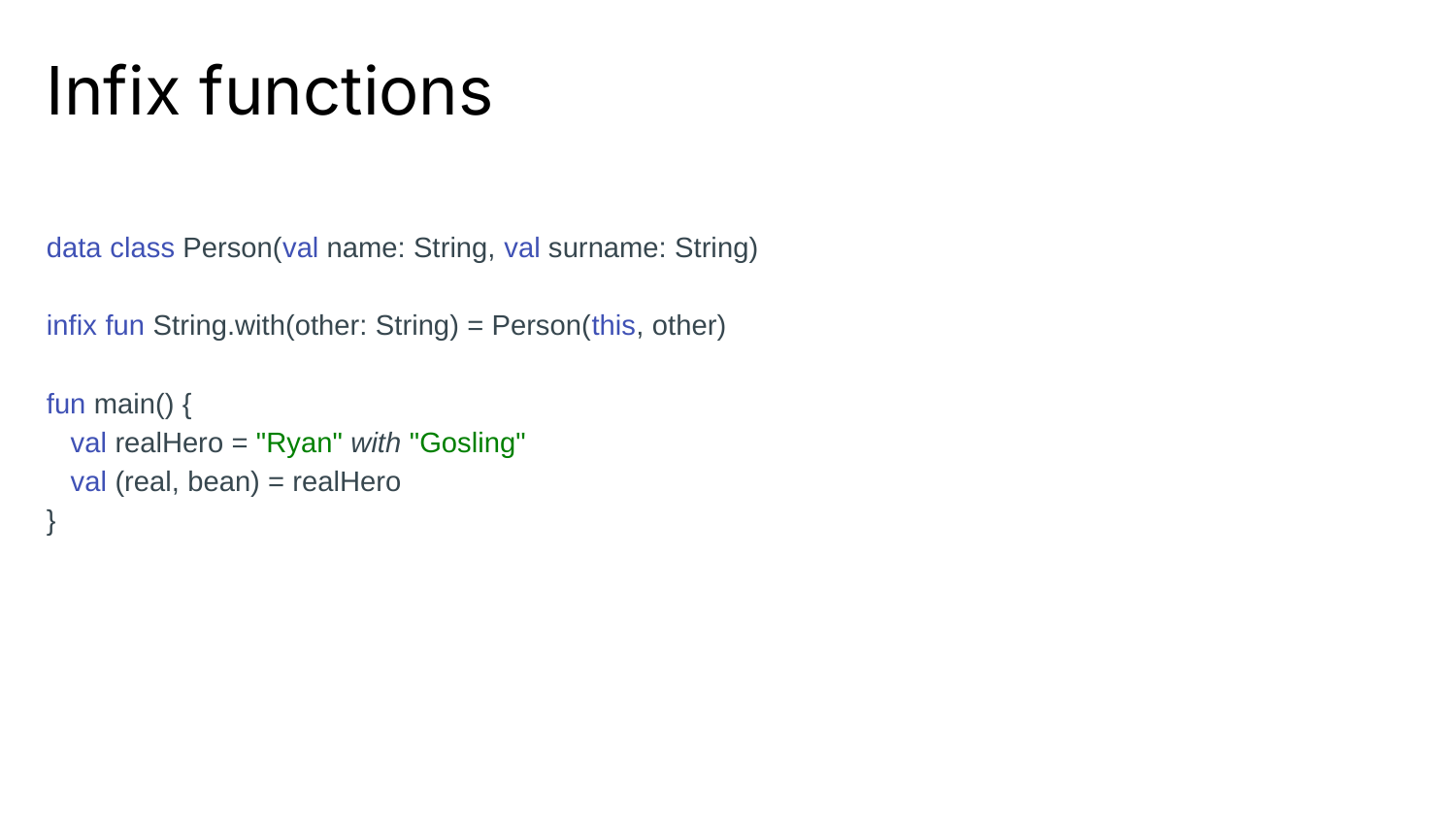

# Infix functions
data class Person(val name: String, val surname: String)

infix fun String.with(other: String) = Person(this, other)

fun main() {
   val realHero = "Ryan" with "Gosling"
   val (real, bean) = realHero
}